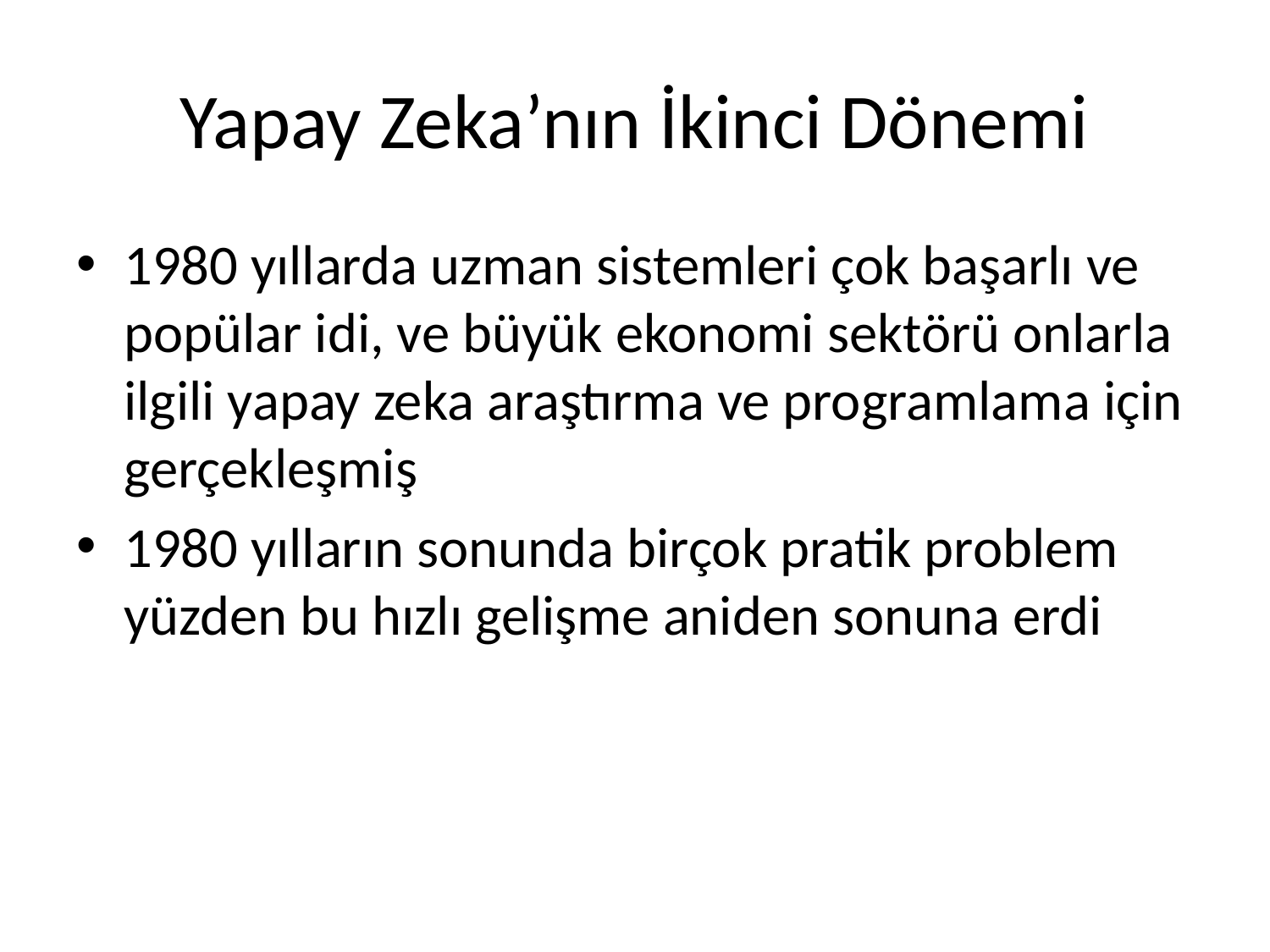

# Yapay Zeka’nın İkinci Dönemi
1980 yıllarda uzman sistemleri çok başarlı ve popülar idi, ve büyük ekonomi sektörü onlarla ilgili yapay zeka araştırma ve programlama için gerçekleşmiş
1980 yılların sonunda birçok pratik problem yüzden bu hızlı gelişme aniden sonuna erdi